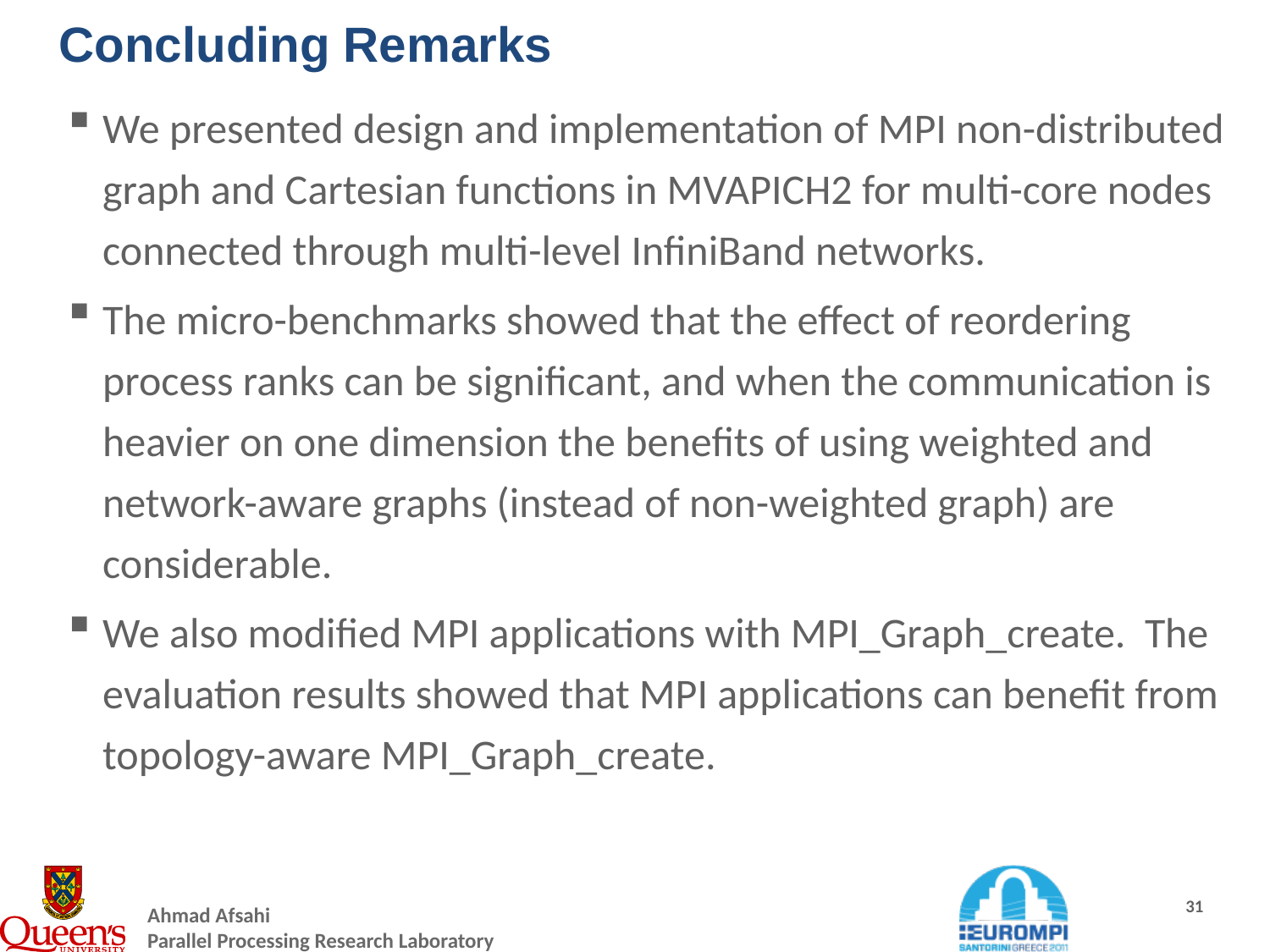

# Concluding Remarks
We presented design and implementation of MPI non-distributed graph and Cartesian functions in MVAPICH2 for multi-core nodes connected through multi-level InfiniBand networks.
The micro-benchmarks showed that the effect of reordering process ranks can be significant, and when the communication is heavier on one dimension the benefits of using weighted and network-aware graphs (instead of non-weighted graph) are considerable.
We also modified MPI applications with MPI_Graph_create.  The evaluation results showed that MPI applications can benefit from topology-aware MPI_Graph_create.